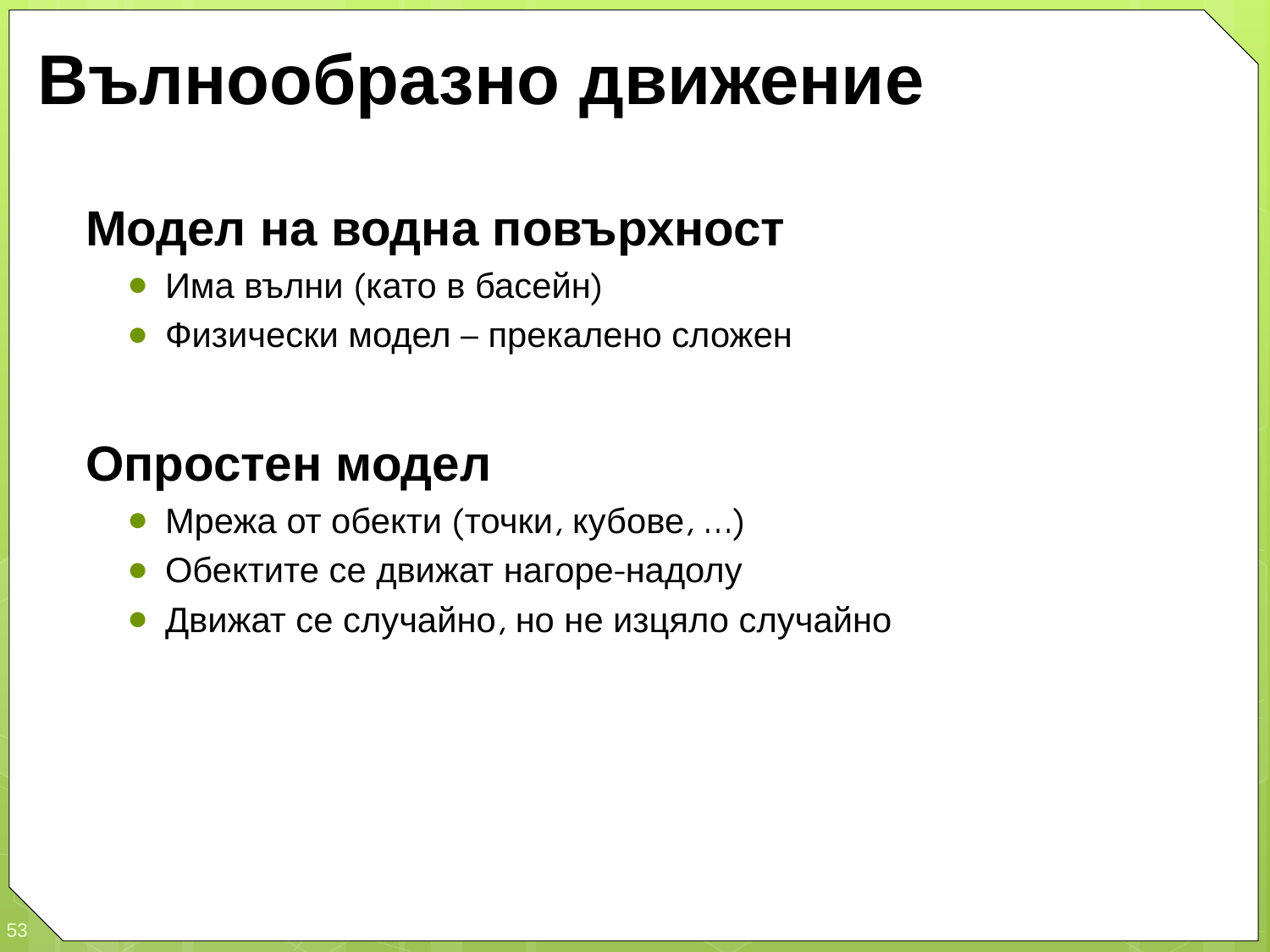

# Вълнообразно движение
Модел на водна повърхност
Има вълни (като в басейн)
Физически модел – прекалено сложен

Опростен модел
Мрежа от обекти (точки, кубове, …)
Обектите се движат нагоре-надолу
Движат се случайно, но не изцяло случайно